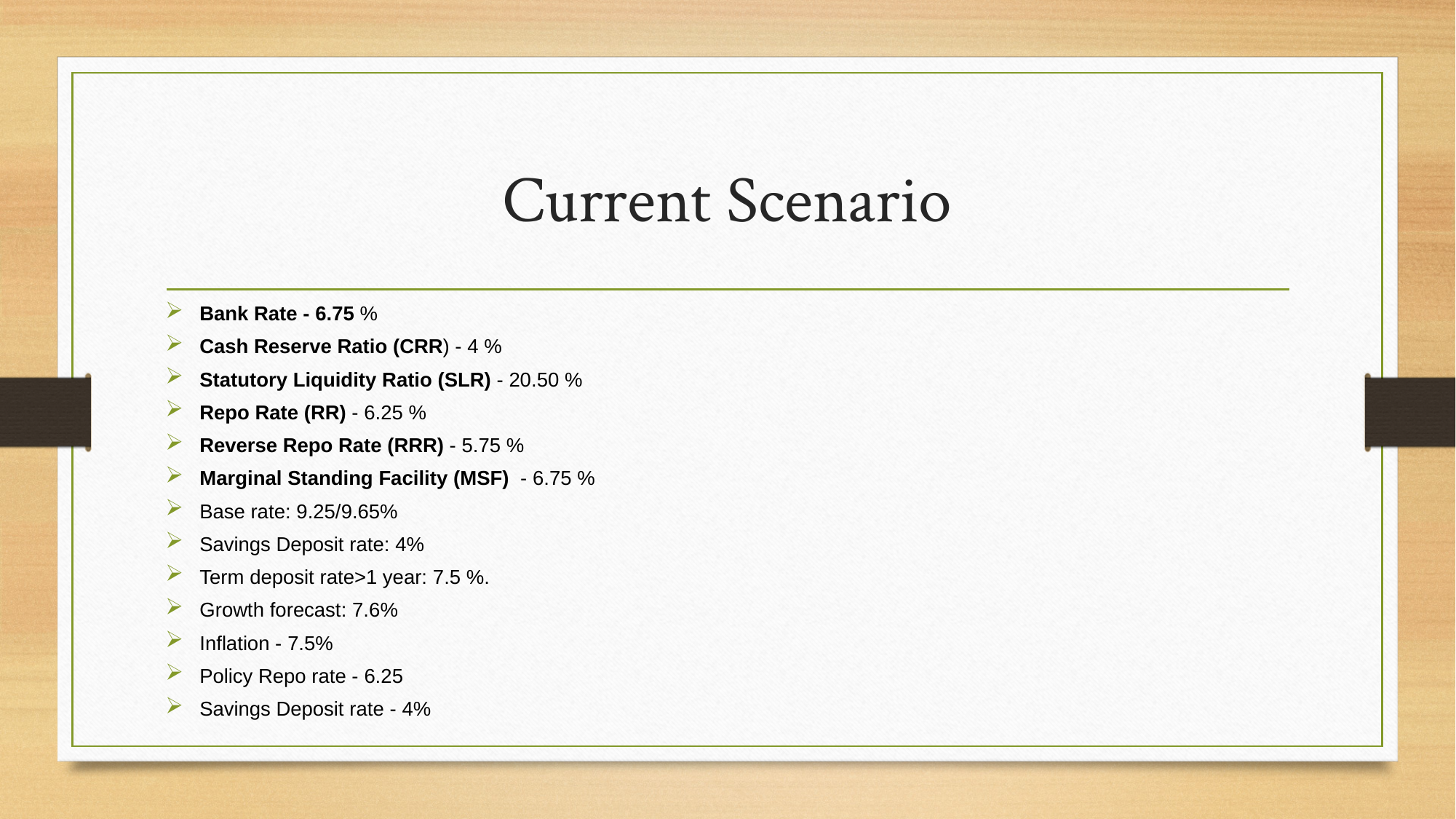

# Current Scenario
Bank Rate - 6.75 %
Cash Reserve Ratio (CRR) - 4 %
Statutory Liquidity Ratio (SLR) - 20.50 %
Repo Rate (RR) - 6.25 %
Reverse Repo Rate (RRR) - 5.75 %
Marginal Standing Facility (MSF)  - 6.75 %
Base rate: 9.25/9.65%
Savings Deposit rate: 4%
Term deposit rate>1 year: 7.5 %.
Growth forecast: 7.6%
Inflation - 7.5%
Policy Repo rate - 6.25
Savings Deposit rate - 4%